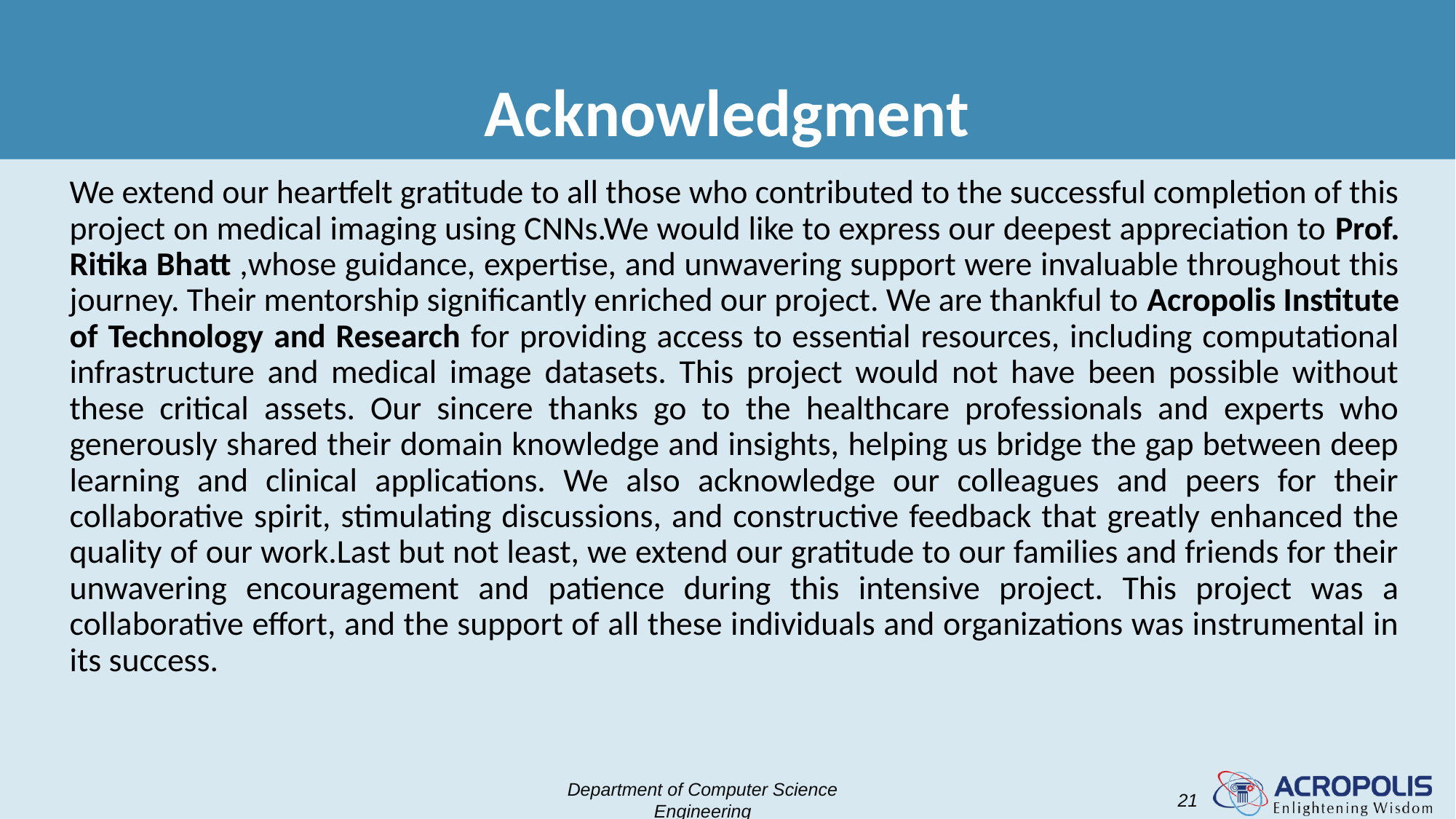

# Acknowledgment
We extend our heartfelt gratitude to all those who contributed to the successful completion of this project on medical imaging using CNNs.We would like to express our deepest appreciation to Prof. Ritika Bhatt ,whose guidance, expertise, and unwavering support were invaluable throughout this journey. Their mentorship significantly enriched our project. We are thankful to Acropolis Institute of Technology and Research for providing access to essential resources, including computational infrastructure and medical image datasets. This project would not have been possible without these critical assets. Our sincere thanks go to the healthcare professionals and experts who generously shared their domain knowledge and insights, helping us bridge the gap between deep learning and clinical applications. We also acknowledge our colleagues and peers for their collaborative spirit, stimulating discussions, and constructive feedback that greatly enhanced the quality of our work.Last but not least, we extend our gratitude to our families and friends for their unwavering encouragement and patience during this intensive project. This project was a collaborative effort, and the support of all these individuals and organizations was instrumental in its success.

Department of Computer Science Engineering
21